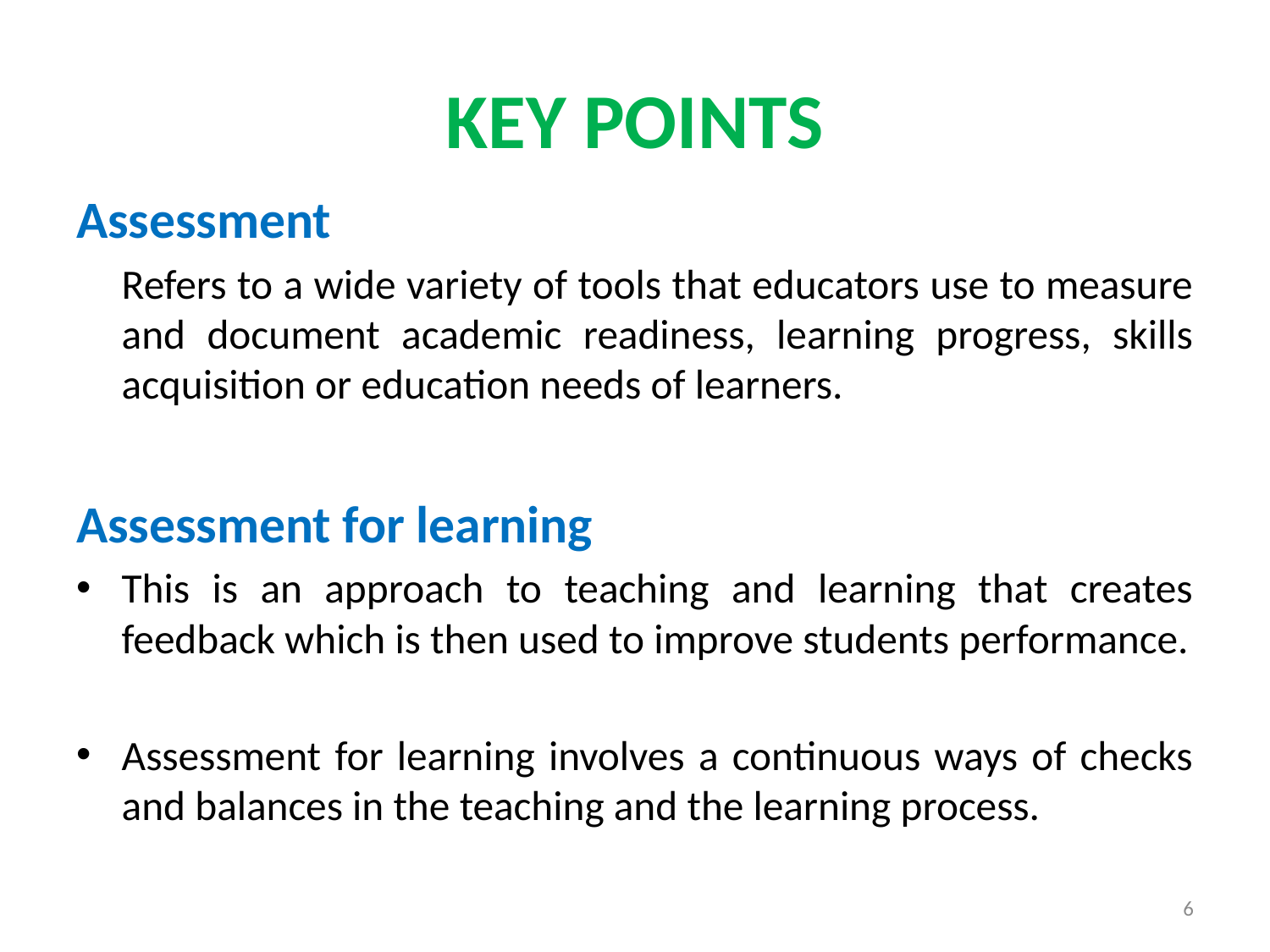

# KEY POINTS
Assessment
	Refers to a wide variety of tools that educators use to measure and document academic readiness, learning progress, skills acquisition or education needs of learners.

Assessment for learning
This is an approach to teaching and learning that creates feedback which is then used to improve students performance.

Assessment for learning involves a continuous ways of checks and balances in the teaching and the learning process.
6